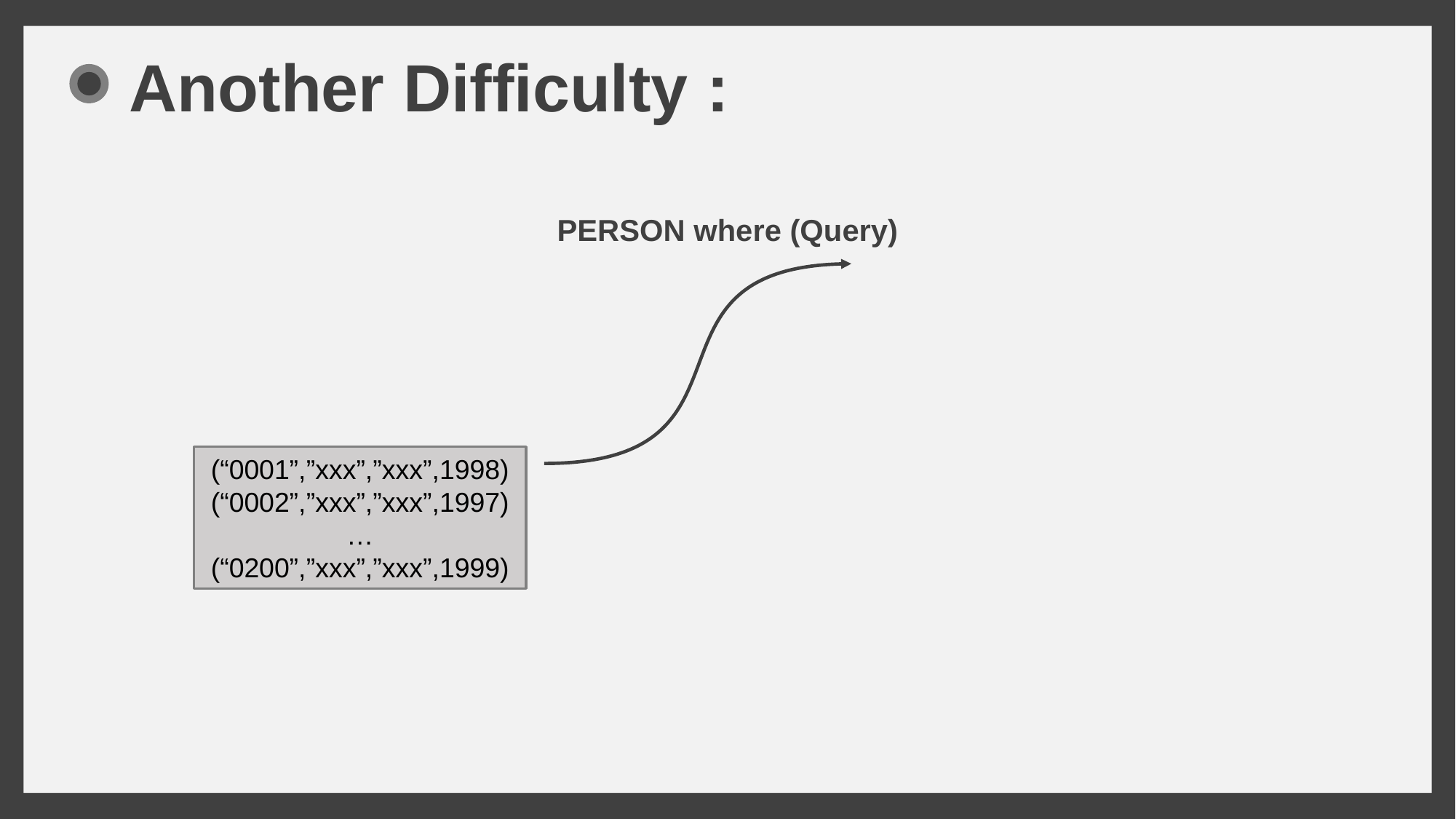

Another Difficulty :
PERSON where (Query)
(“0001”,”xxx”,”xxx”,1998)
(“0002”,”xxx”,”xxx”,1997)
…
(“0200”,”xxx”,”xxx”,1999)